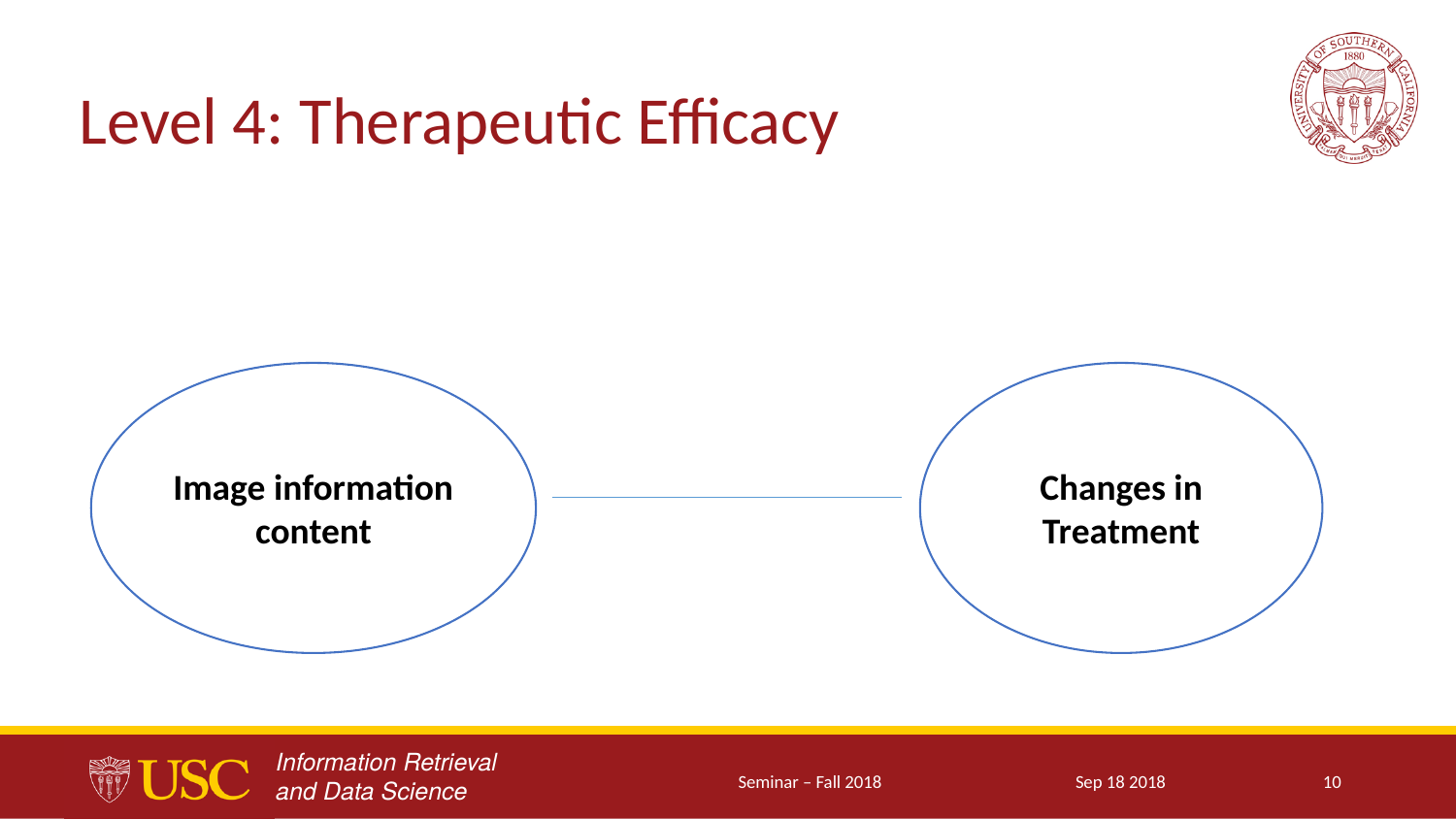

# Level 4: Therapeutic Efficacy

Image information content
Changes in Treatment
Seminar – Fall 2018
Sep 18 2018
10